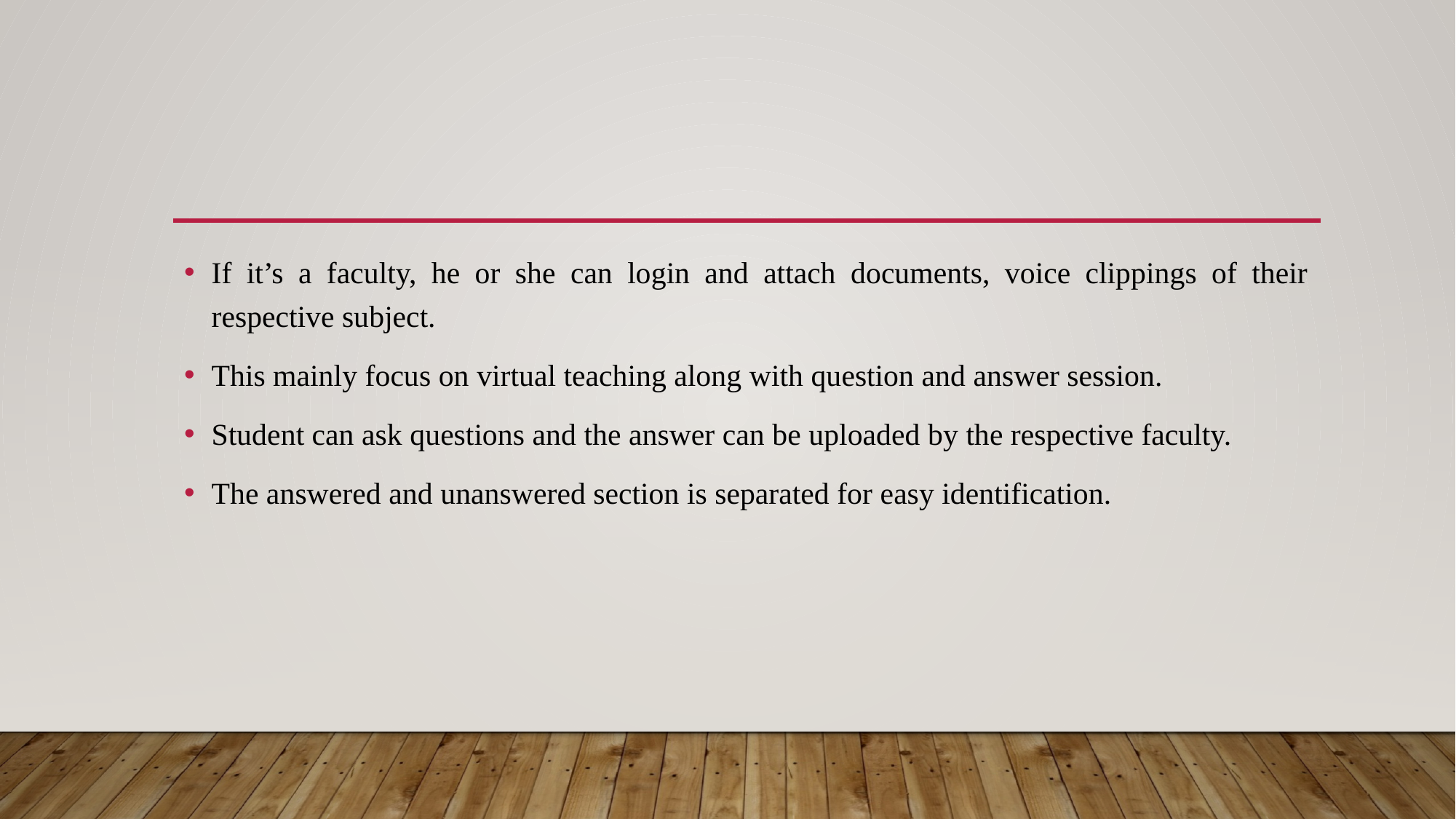

If it’s a faculty, he or she can login and attach documents, voice clippings of their respective subject.
This mainly focus on virtual teaching along with question and answer session.
Student can ask questions and the answer can be uploaded by the respective faculty.
The answered and unanswered section is separated for easy identification.